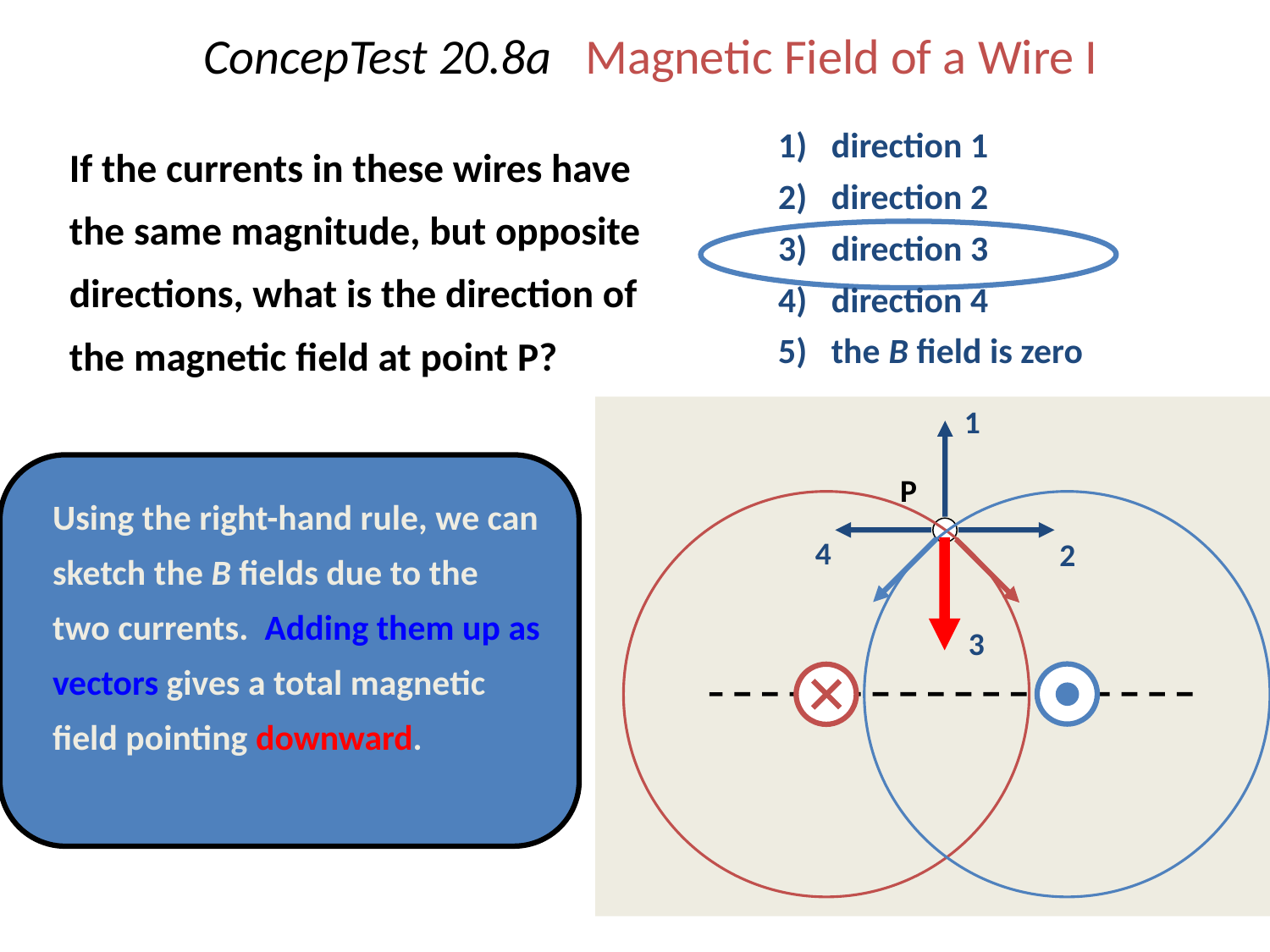

# ConcepTest 20.8a   Magnetic Field of a Wire I
	If the currents in these wires have the same magnitude, but opposite directions, what is the direction of the magnetic field at point P?
1)   direction 1
2)   direction 2
3)   direction 3
4)   direction 4
5)   the B field is zero

1

P

	Using the right-hand rule, we can sketch the B fields due to the two currents.  Adding them up as vectors gives a total magnetic field pointing downward.

4
2

3